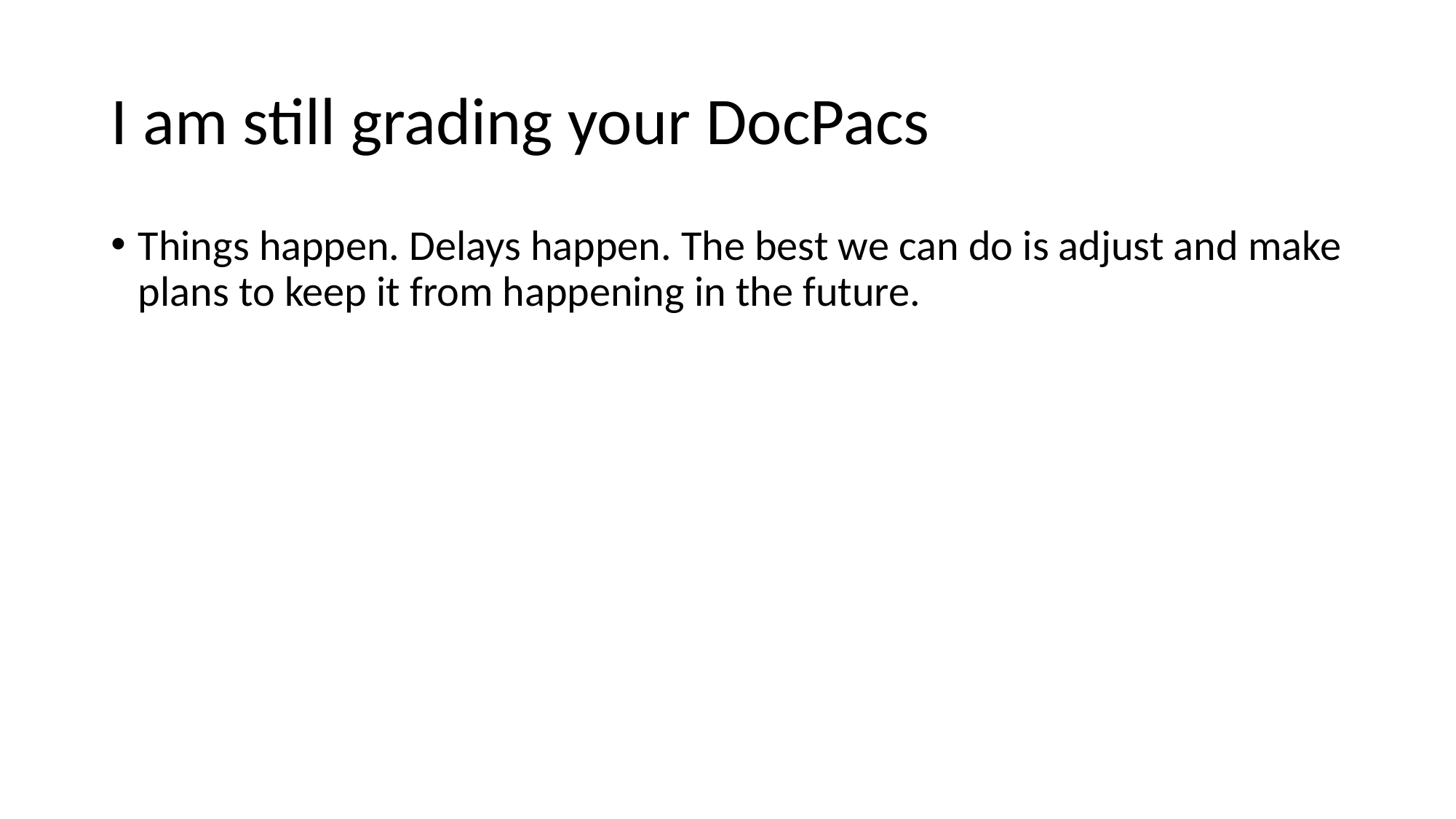

# I am still grading your DocPacs
Things happen. Delays happen. The best we can do is adjust and make plans to keep it from happening in the future.